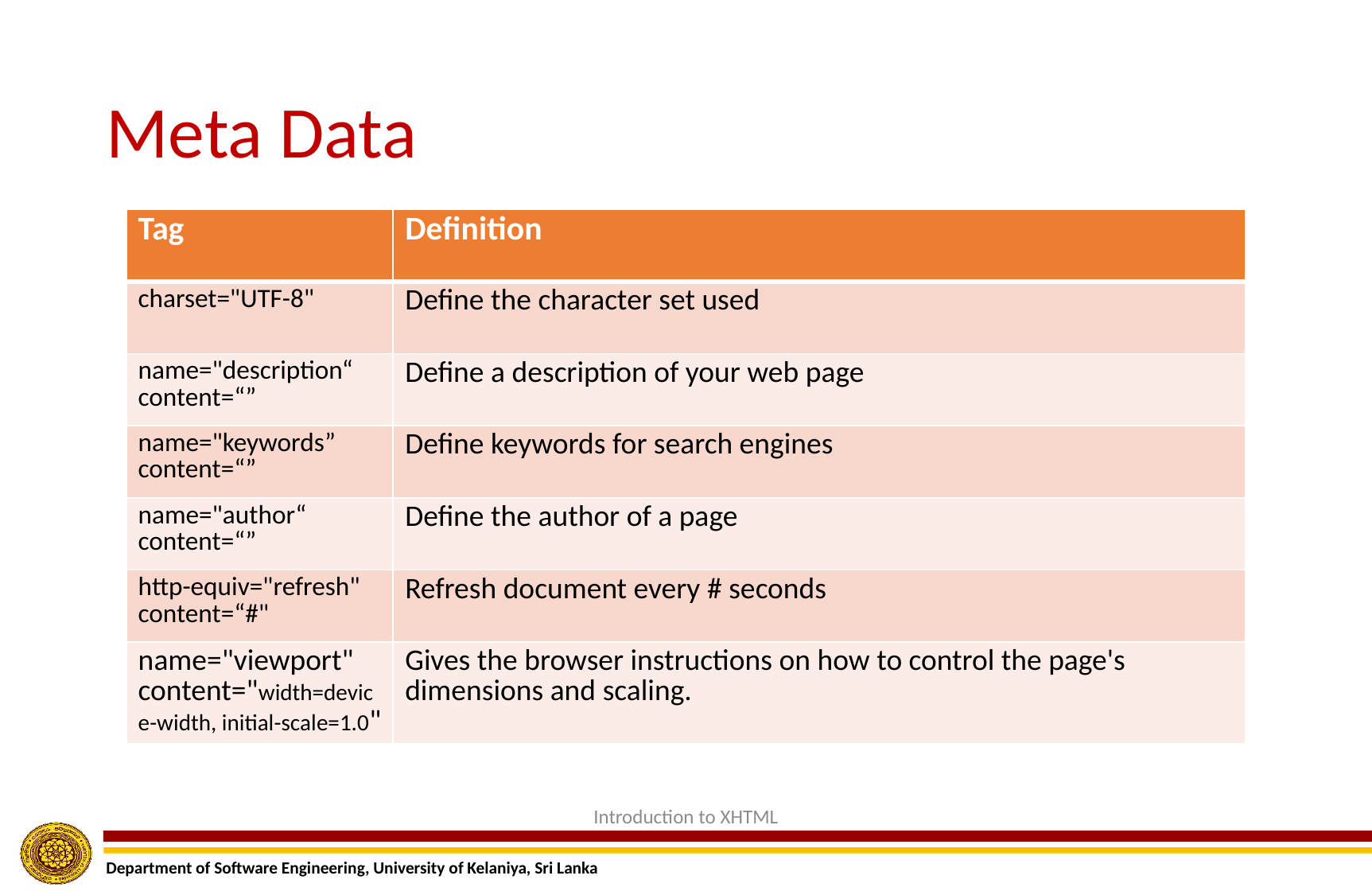

# Meta Data
| Tag | Definition |
| --- | --- |
| charset="UTF-8" | Define the character set used |
| name="description“ content=“” | Define a description of your web page |
| name="keywords” content=“” | Define keywords for search engines |
| name="author“ content=“” | Define the author of a page |
| http-equiv="refresh"  content=“#" | Refresh document every # seconds |
| name="viewport"  content="width=device-width, initial-scale=1.0" | Gives the browser instructions on how to control the page's dimensions and scaling. |
Introduction to XHTML